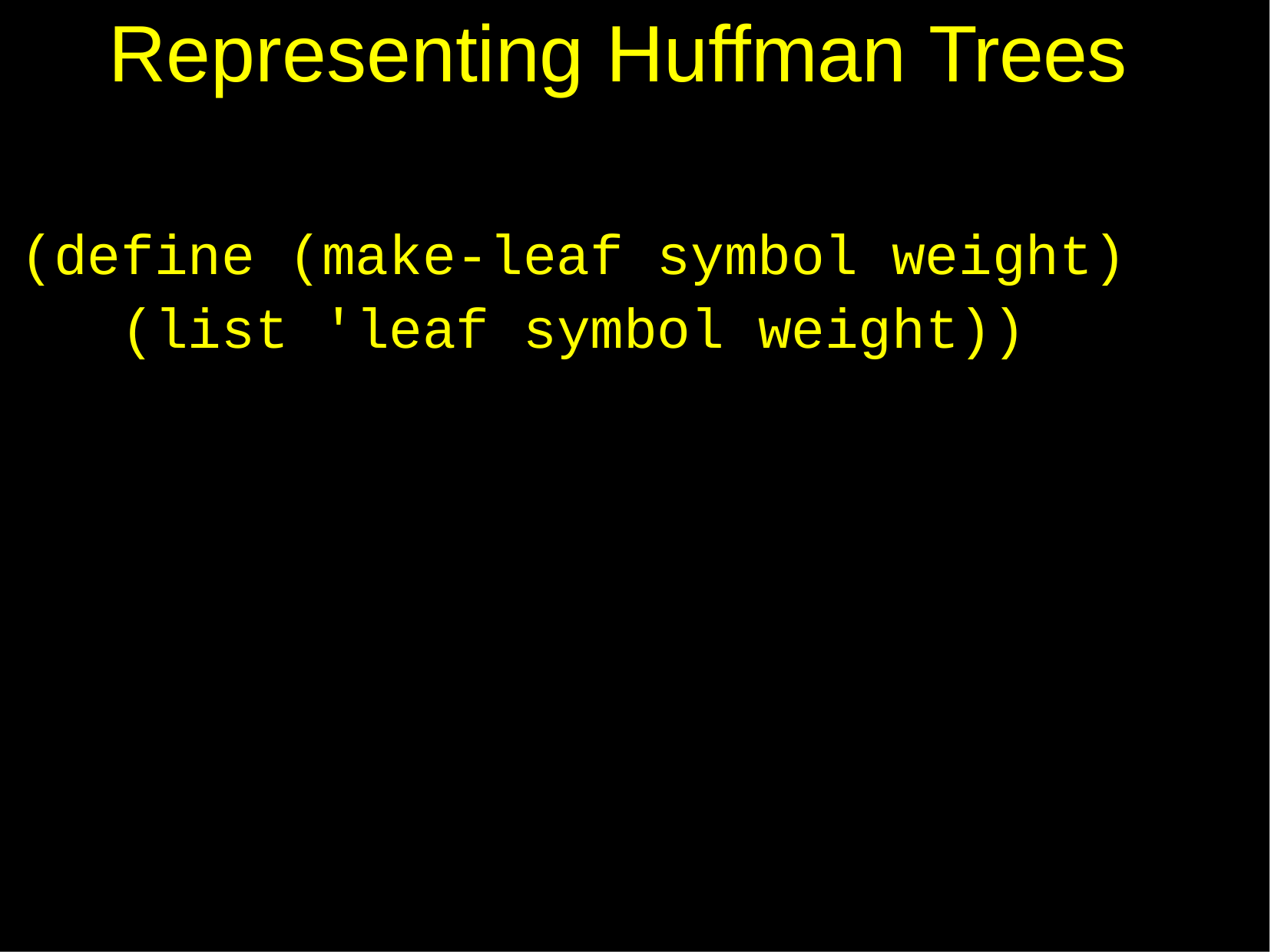

Representing Huffman Trees
(define (make-leaf symbol weight)  (list 'leaf symbol weight))